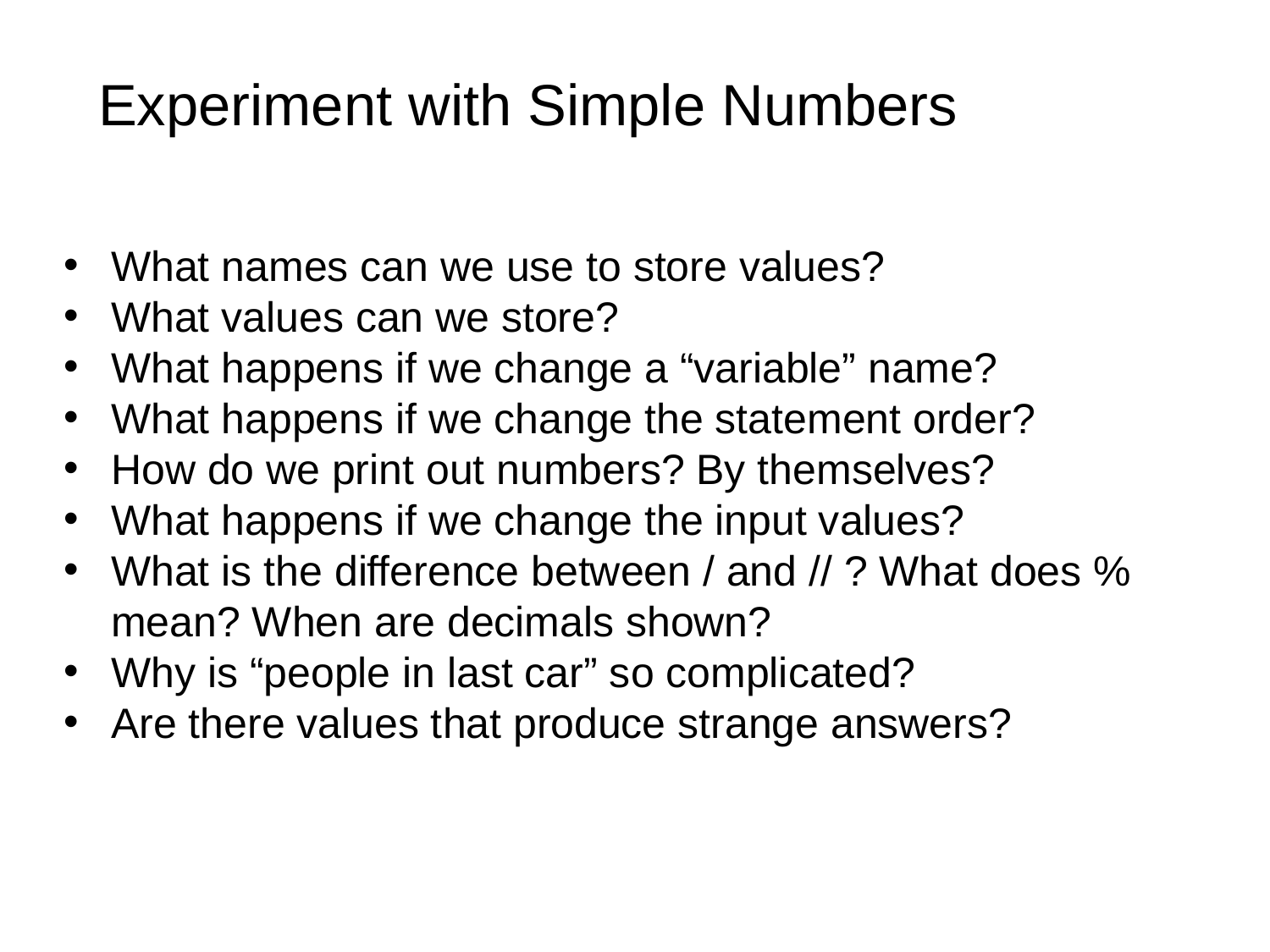

# Experiment with Simple Numbers
What names can we use to store values?
What values can we store?
What happens if we change a “variable” name?
What happens if we change the statement order?
How do we print out numbers? By themselves?
What happens if we change the input values?
What is the difference between / and // ? What does % mean? When are decimals shown?
Why is “people in last car” so complicated?
Are there values that produce strange answers?